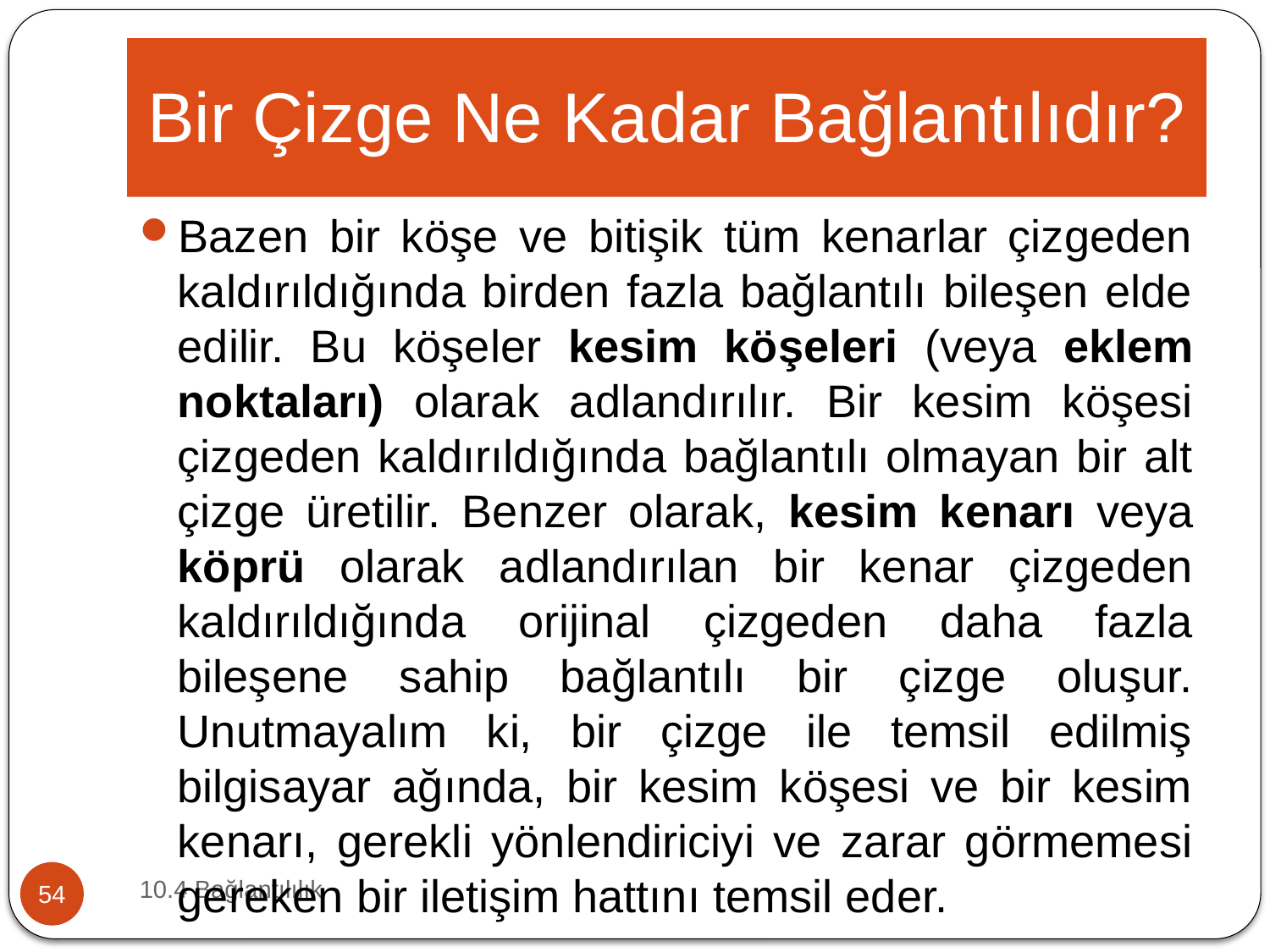

# Bir Çizge Ne Kadar Bağlantılıdır?
Bazen bir köşe ve bitişik tüm kenarlar çizgeden kaldırıldığında birden fazla bağlantılı bileşen elde edilir. Bu köşeler kesim köşeleri (veya eklem noktaları) olarak adlandırılır. Bir kesim köşesi çizgeden kaldırıldığında bağlantılı olmayan bir alt çizge üretilir. Benzer olarak, kesim kenarı veya köprü olarak adlandırılan bir kenar çizgeden kaldırıldığında orijinal çizgeden daha fazla bileşene sahip bağlantılı bir çizge oluşur. Unutmayalım ki, bir çizge ile temsil edilmiş bilgisayar ağında, bir kesim köşesi ve bir kesim kenarı, gerekli yönlendiriciyi ve zarar görmemesi gereken bir iletişim hattını temsil eder.
10.4 Bağlantılılık
54